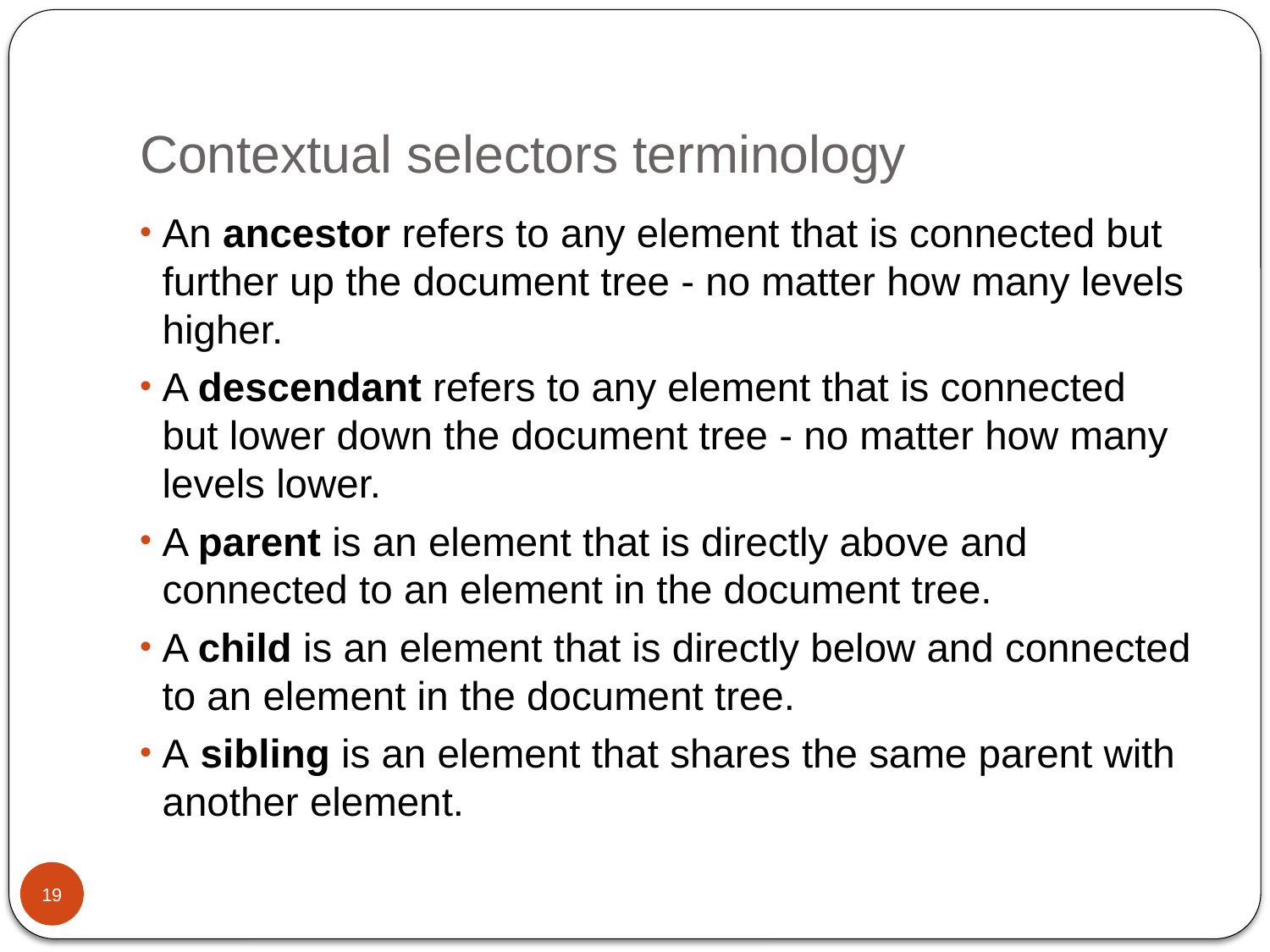

# Contextual selectors terminology
An ancestor refers to any element that is connected but further up the document tree - no matter how many levels higher.
A descendant refers to any element that is connected but lower down the document tree - no matter how many levels lower.
A parent is an element that is directly above and connected to an element in the document tree.
A child is an element that is directly below and connected to an element in the document tree.
A sibling is an element that shares the same parent with another element.

19